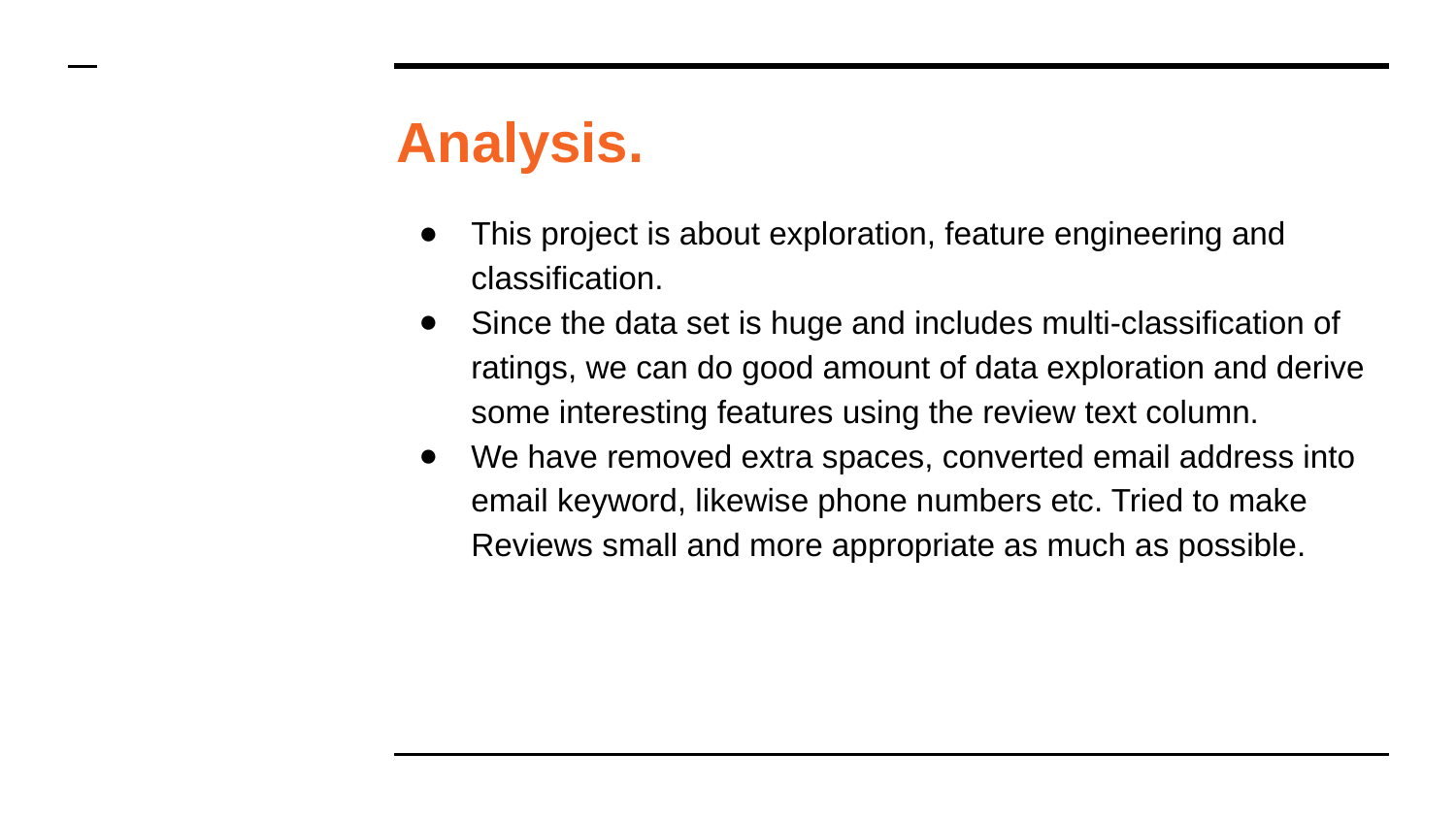

# Analysis.
This project is about exploration, feature engineering and classification.
Since the data set is huge and includes multi-classification of ratings, we can do good amount of data exploration and derive some interesting features using the review text column.
We have removed extra spaces, converted email address into email keyword, likewise phone numbers etc. Tried to make Reviews small and more appropriate as much as possible.